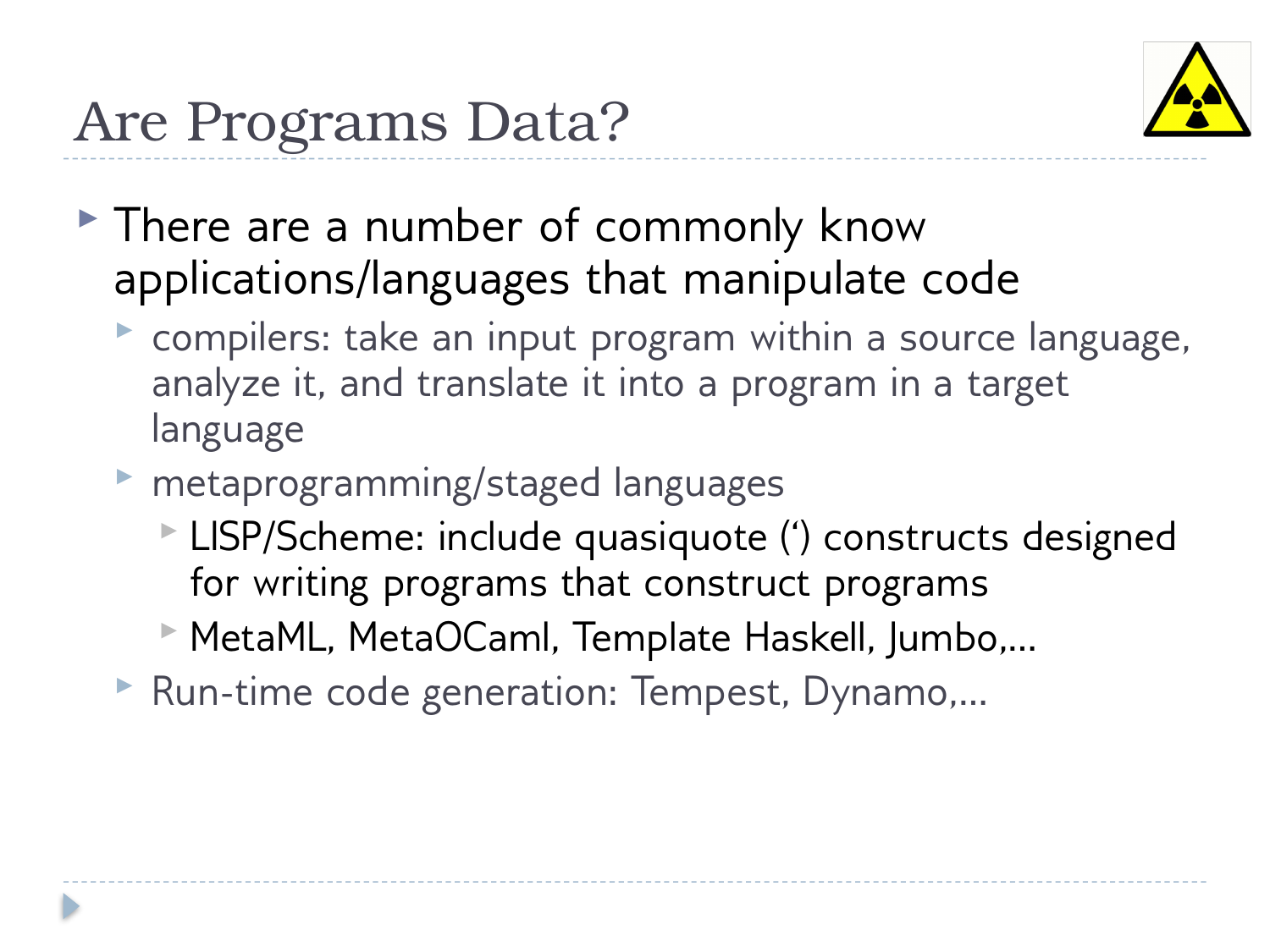

# Are Programs Data?
There are a number of commonly know applications/languages that manipulate code
compilers: take an input program within a source language, analyze it, and translate it into a program in a target language
metaprogramming/staged languages
LISP/Scheme: include quasiquote (‘) constructs designed for writing programs that construct programs
MetaML, MetaOCaml, Template Haskell, Jumbo,…
Run-time code generation: Tempest, Dynamo,…